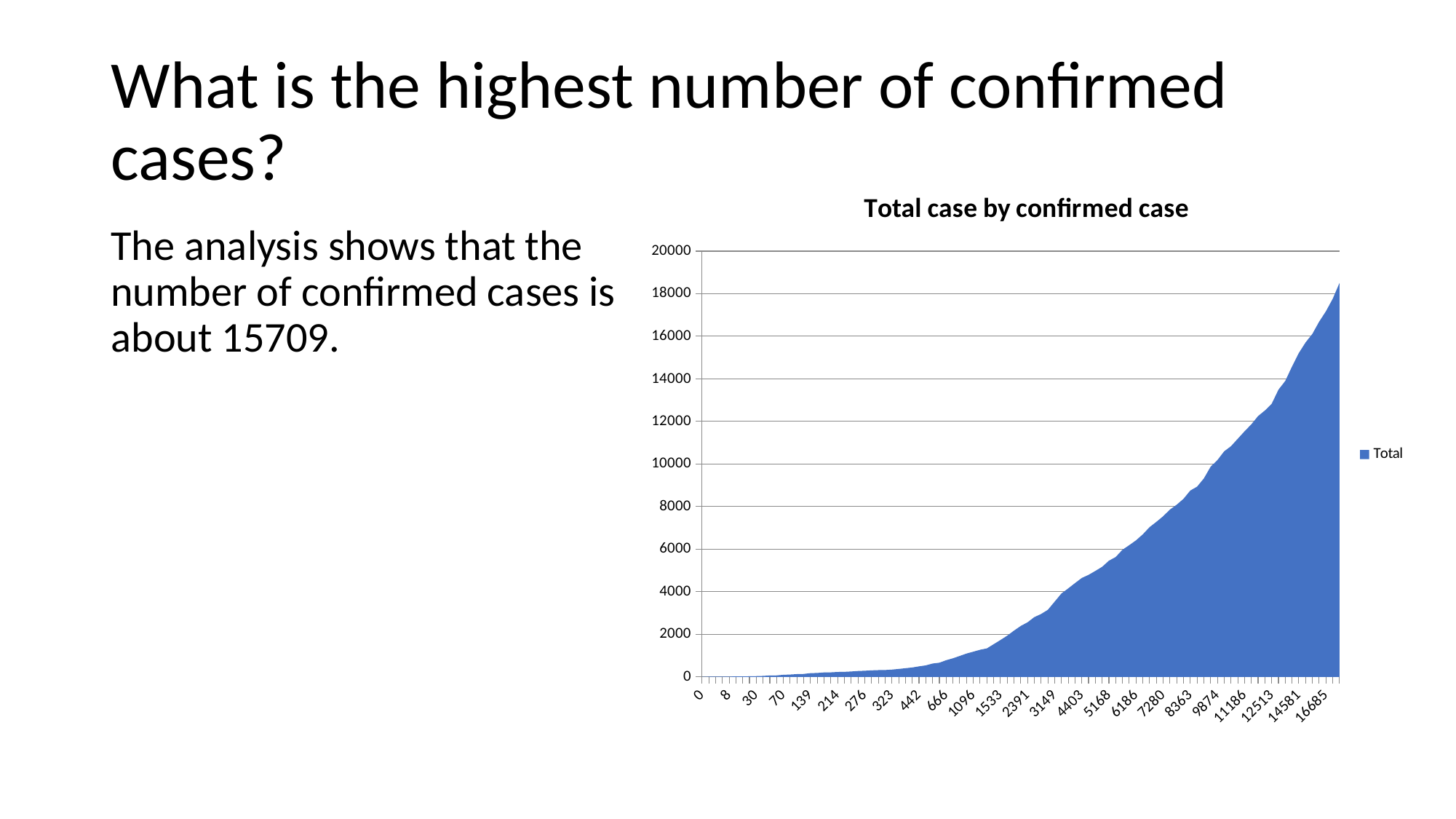

# What is the highest number of confirmed cases?

### Chart: Total case by confirmed case

| Category |  |
|---|---|
| 0 | 1.0 |
| 1 | 11.0 |
| 2 | 17.0 |
| 3 | 11.0 |
| 8 | 12.0 |
| 12 | 27.0 |
| 15 | 20.0 |
| 20 | 30.0 |
| 30 | 36.0 |
| 36 | 46.0 |
| 46 | 65.0 |
| 65 | 70.0 |
| 70 | 97.0 |
| 97 | 111.0 |
| 111 | 131.0 |
| 131 | 139.0 |
| 139 | 174.0 |
| 174 | 184.0 |
| 184 | 209.0 |
| 209 | 214.0 |
| 214 | 232.0 |
| 232 | 238.0 |
| 238 | 254.0 |
| 254 | 276.0 |
| 276 | 288.0 |
| 288 | 305.0 |
| 305 | 318.0 |
| 318 | 323.0 |
| 323 | 343.0 |
| 343 | 373.0 |
| 373 | 407.0 |
| 407 | 442.0 |
| 442 | 493.0 |
| 493 | 541.0 |
| 542 | 628.0 |
| 628 | 666.0 |
| 666 | 783.0 |
| 783 | 874.0 |
| 874 | 982.0 |
| 982 | 1096.0 |
| 1096 | 1183.0 |
| 1183 | 1274.0 |
| 1274 | 1338.0 |
| 1338 | 1533.0 |
| 1533 | 1729.0 |
| 1729 | 1933.0 |
| 1933 | 2171.0 |
| 2171 | 2391.0 |
| 2391 | 2561.0 |
| 2561 | 2806.0 |
| 2806 | 2954.0 |
| 2954 | 3149.0 |
| 3149 | 3530.0 |
| 3530 | 3916.0 |
| 3916 | 4155.0 |
| 4155 | 4403.0 |
| 4403 | 4645.0 |
| 4645 | 4791.0 |
| 4791 | 4975.0 |
| 4975 | 5168.0 |
| 5168 | 5456.0 |
| 5456 | 5632.0 |
| 5632 | 5970.0 |
| 5970 | 6186.0 |
| 6186 | 6412.0 |
| 6412 | 6696.0 |
| 6696 | 7035.0 |
| 7035 | 7280.0 |
| 7280 | 7545.0 |
| 7545 | 7858.0 |
| 7858 | 8087.0 |
| 8087 | 8363.0 |
| 8363 | 8752.0 |
| 8752 | 8934.0 |
| 8934 | 9321.0 |
| 9321 | 9874.0 |
| 9874 | 10181.0 |
| 10181 | 10597.0 |
| 10597 | 10838.0 |
| 10838 | 11186.0 |
| 11186 | 11536.0 |
| 11536 | 11864.0 |
| 11864 | 12253.0 |
| 12253 | 12513.0 |
| 12513 | 12828.0 |
| 12828 | 13491.0 |
| 13491 | 13900.0 |
| 13900 | 14581.0 |
| 14581 | 15208.0 |
| 15208 | 15709.0 |
| 15709 | 16112.0 |
| 16112 | 16685.0 |
| 16685 | 17175.0 |
| 17175 | 17762.0 |
| 17762 | 18507.0 |
The analysis shows that the number of confirmed cases is about 15709.